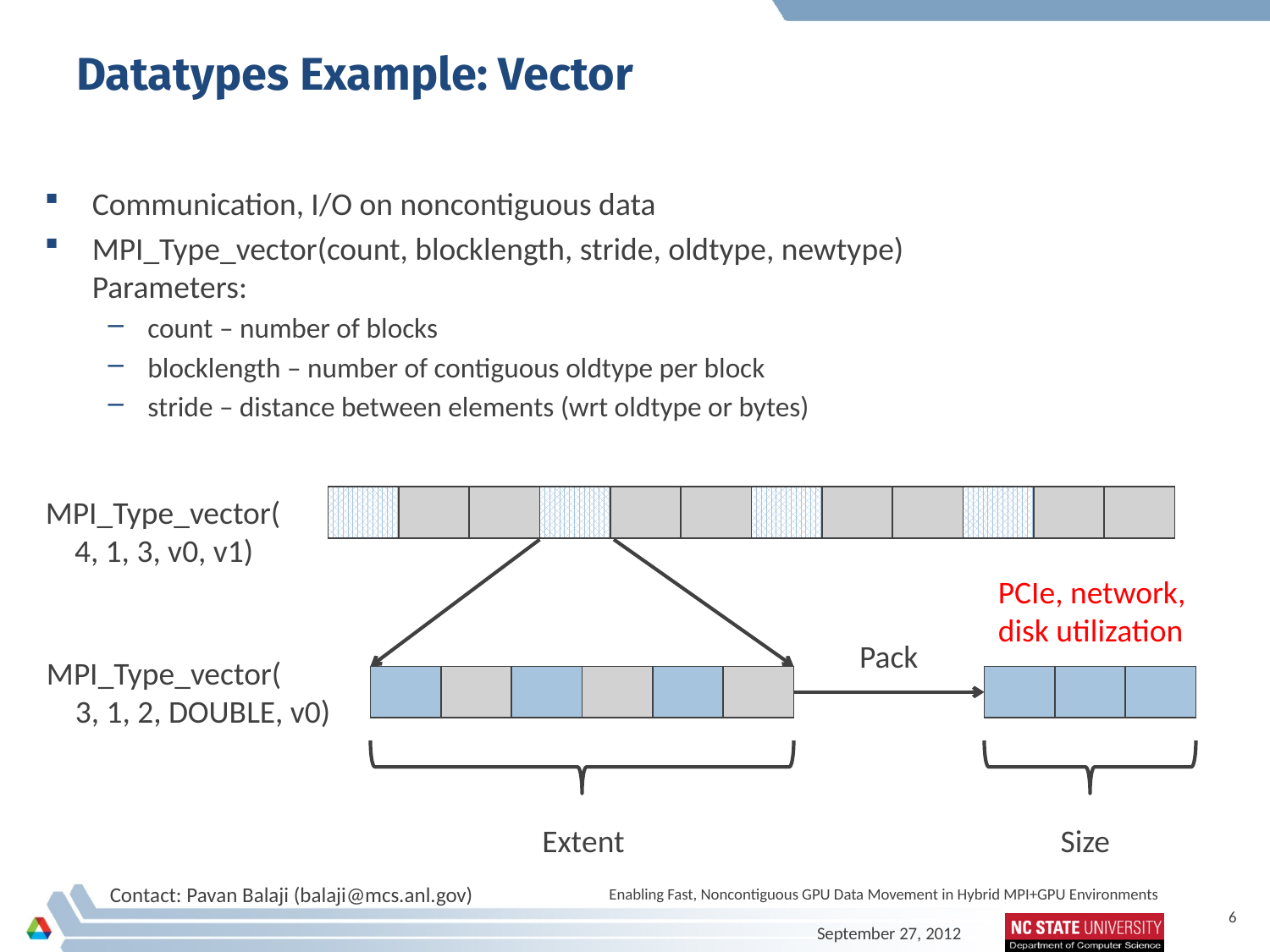

# Datatypes Example: Vector
Communication, I/O on noncontiguous data
MPI_Type_vector(count, blocklength, stride, oldtype, newtype)
Parameters:
count – number of blocks
blocklength – number of contiguous oldtype per block
stride – distance between elements (wrt oldtype or bytes)
MPI_Type_vector(
    4, 1, 3, v0, v1)
|  |  |  |  |  |  |  |  |  |  |  |  |
| --- | --- | --- | --- | --- | --- | --- | --- | --- | --- | --- | --- |

PCIe, network,
disk utilization
Pack
MPI_Type_vector(
    3, 1, 2, DOUBLE, v0)

|  |  |  |  |  |  |
| --- | --- | --- | --- | --- | --- |
|  |  |  |
| --- | --- | --- |
Extent
Size
Enabling Fast, Noncontiguous GPU Data Movement in Hybrid MPI+GPU Environments
6
September 27, 2012